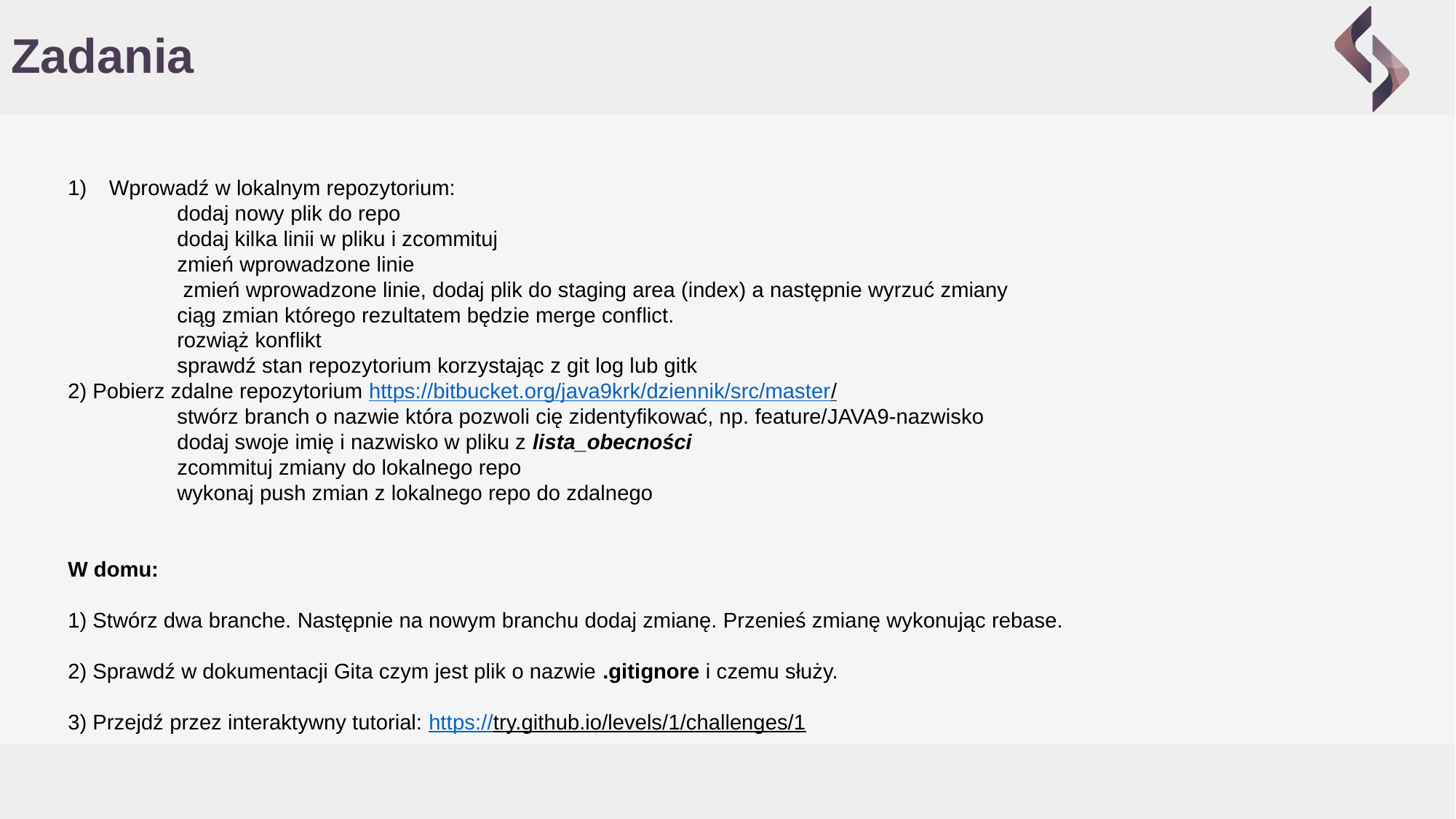

# Zadania
Wprowadź w lokalnym repozytorium:
	dodaj nowy plik do repo
	dodaj kilka linii w pliku i zcommituj
	zmień wprowadzone linie
	 zmień wprowadzone linie, dodaj plik do staging area (index) a następnie wyrzuć zmiany
	ciąg zmian którego rezultatem będzie merge conflict.
	rozwiąż konflikt
	sprawdź stan repozytorium korzystając z git log lub gitk
2) Pobierz zdalne repozytorium https://bitbucket.org/java9krk/dziennik/src/master/
	stwórz branch o nazwie która pozwoli cię zidentyfikować, np. feature/JAVA9-nazwisko
	dodaj swoje imię i nazwisko w pliku z lista_obecności
	zcommituj zmiany do lokalnego repo
	wykonaj push zmian z lokalnego repo do zdalnego

W domu:

1) Stwórz dwa branche. Następnie na nowym branchu dodaj zmianę. Przenieś zmianę wykonując rebase.

2) Sprawdź w dokumentacji Gita czym jest plik o nazwie .gitignore i czemu służy.

3) Przejdź przez interaktywny tutorial: https://try.github.io/levels/1/challenges/1